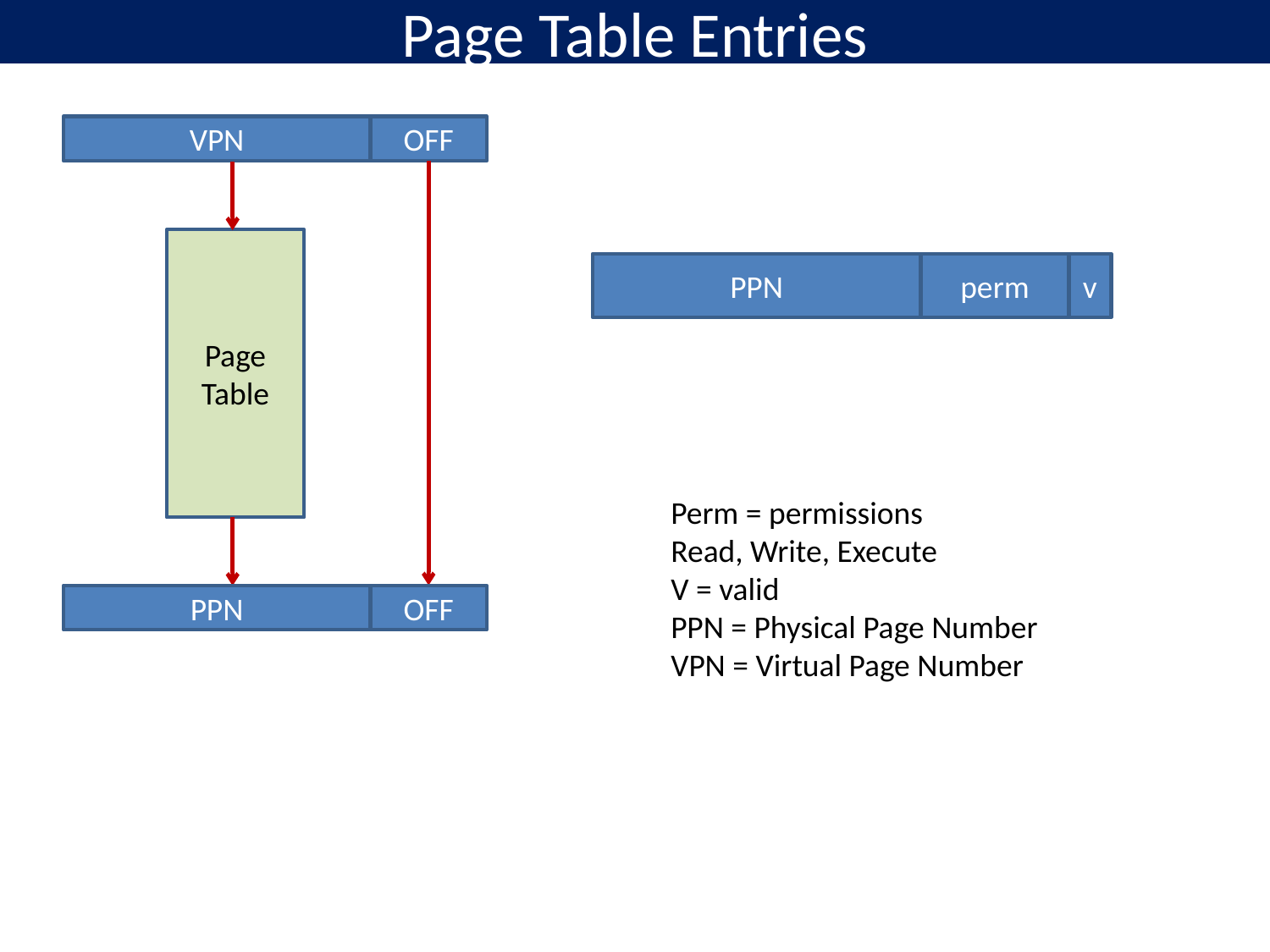

# Page Table Entries
VPN
OFF
Page Table
PPN
OFF
PPN
perm
v
Perm = permissions
Read, Write, Execute
V = valid
PPN = Physical Page Number
VPN = Virtual Page Number